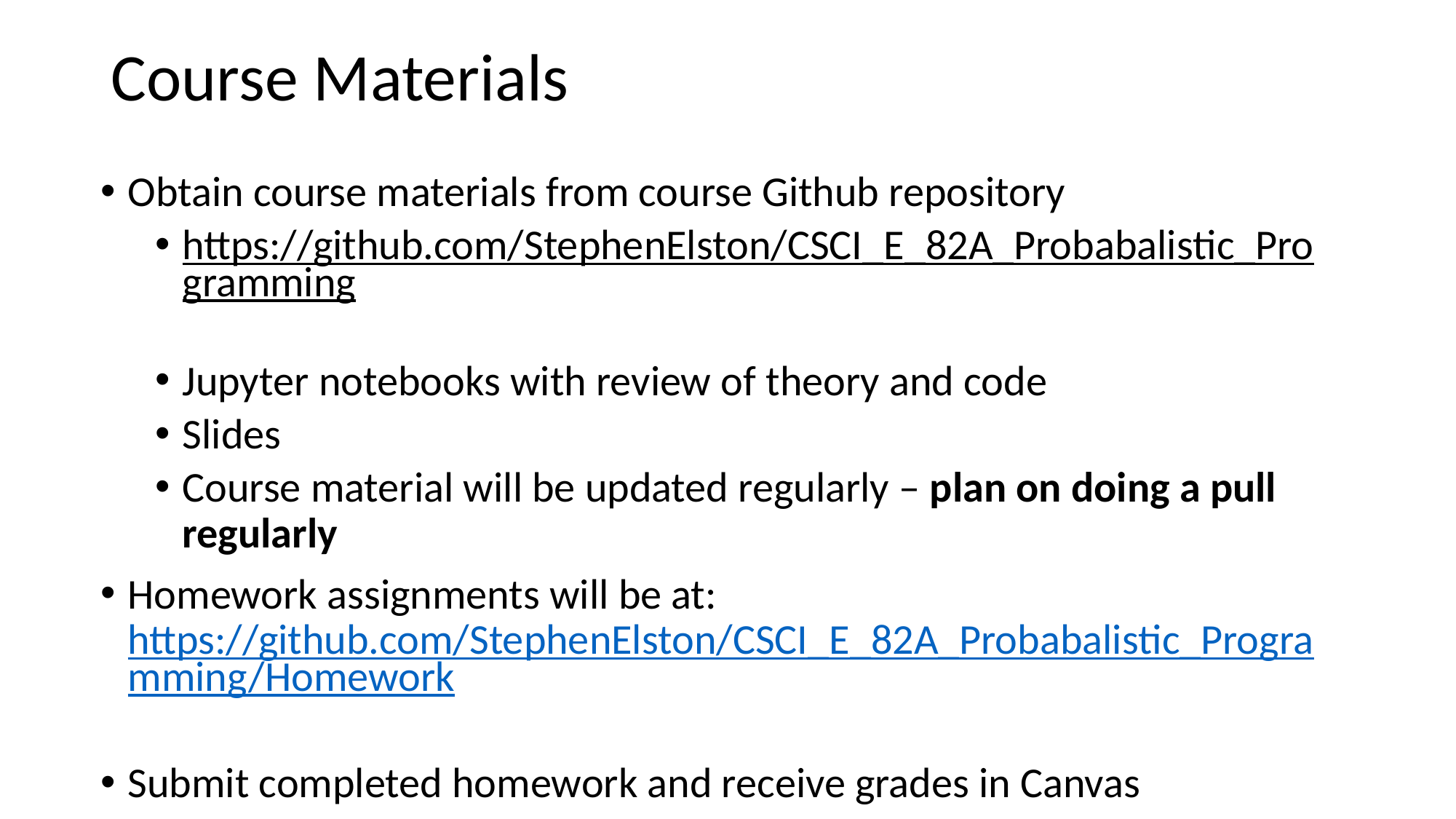

Course Materials
Obtain course materials from course Github repository
https://github.com/StephenElston/CSCI_E_82A_Probabalistic_Programming
Jupyter notebooks with review of theory and code
Slides
Course material will be updated regularly – plan on doing a pull regularly
Homework assignments will be at:  https://github.com/StephenElston/CSCI_E_82A_Probabalistic_Programming/Homework
Submit completed homework and receive grades in Canvas